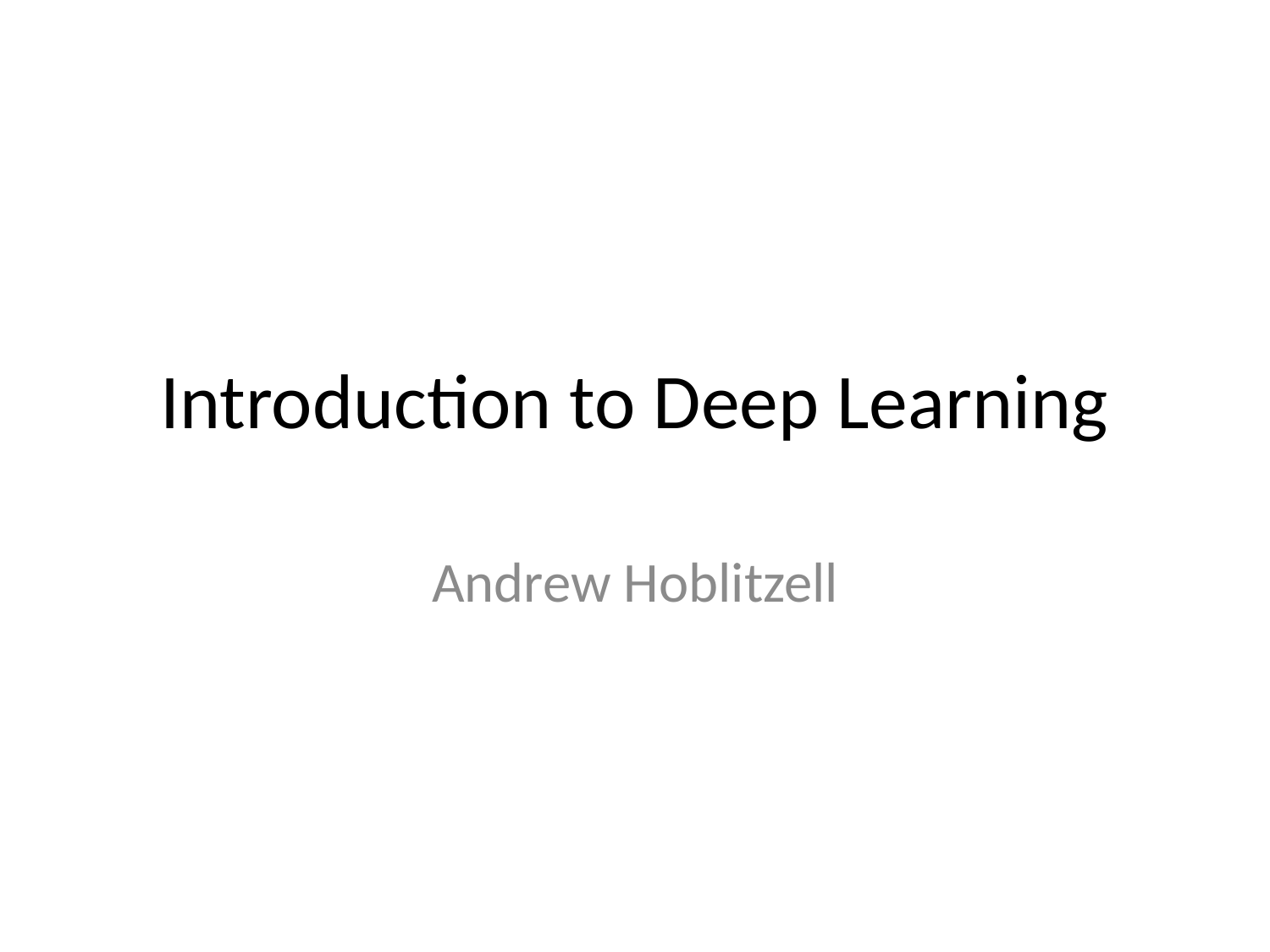

# Introduction to Deep Learning
Andrew Hoblitzell